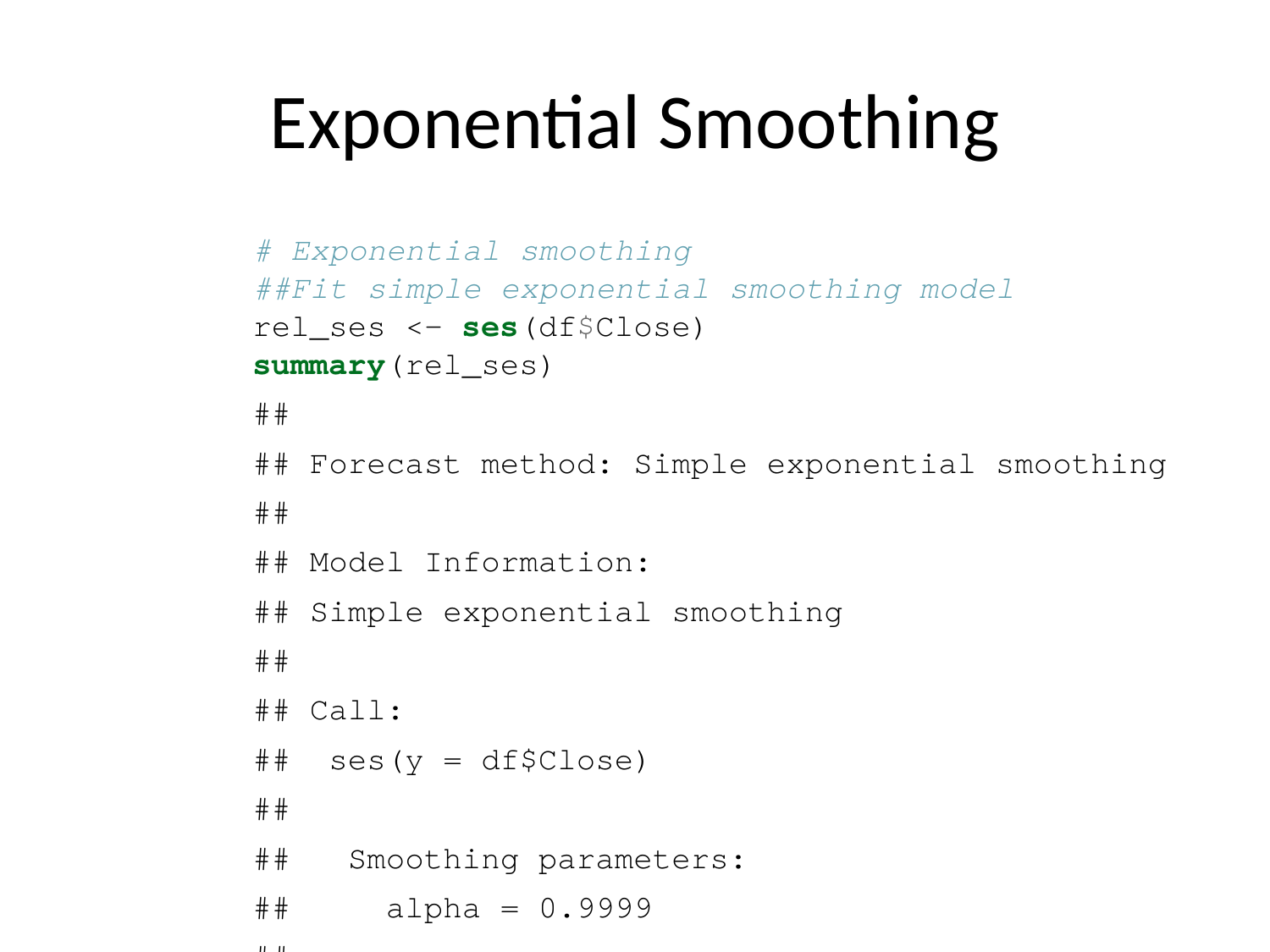

# Exponential Smoothing
# Exponential smoothing ##Fit simple exponential smoothing model rel_ses <- ses(df$Close) summary(rel_ses)
##
## Forecast method: Simple exponential smoothing
##
## Model Information:
## Simple exponential smoothing
##
## Call:
##  ses(y = df$Close)
##
##   Smoothing parameters:
##     alpha = 0.9999
##
##   Initial states:
##     l = 9917.9666
##
##   sigma:  144.6369
##
##      AIC     AICc      BIC
## 3789.171 3789.271 3799.675
##
## Error measures:
##                    ME     RMSE      MAE        MPE      MAPE      MASE
## Training set 6.241598 144.0453 97.60369 0.04989359 0.8956246 0.9965207
##                   ACF1
## Training set 0.1162925
##
## Forecasts:
##     Point Forecast    Lo 80    Hi 80    Lo 95    Hi 95
## 246          11447 11261.65 11632.36 11163.52 11730.49
## 247          11447 11184.88 11709.13 11046.12 11847.89
## 248          11447 11125.97 11768.04 10956.03 11937.98
## 249          11447 11076.31 11817.70 10880.08 12013.93
## 250          11447 11032.56 11861.45 10813.17 12080.84
## 251          11447 10993.01 11901.00 10752.67 12141.34
## 252          11447 10956.63 11937.38 10697.04 12196.97
## 253          11447 10922.77 11971.24 10645.26 12248.75
## 254          11447 10890.98 12003.03 10596.63 12297.38
## 255          11447 10860.90 12033.11 10550.63 12343.38
#Plot the forecasted values
plot(rel_ses)